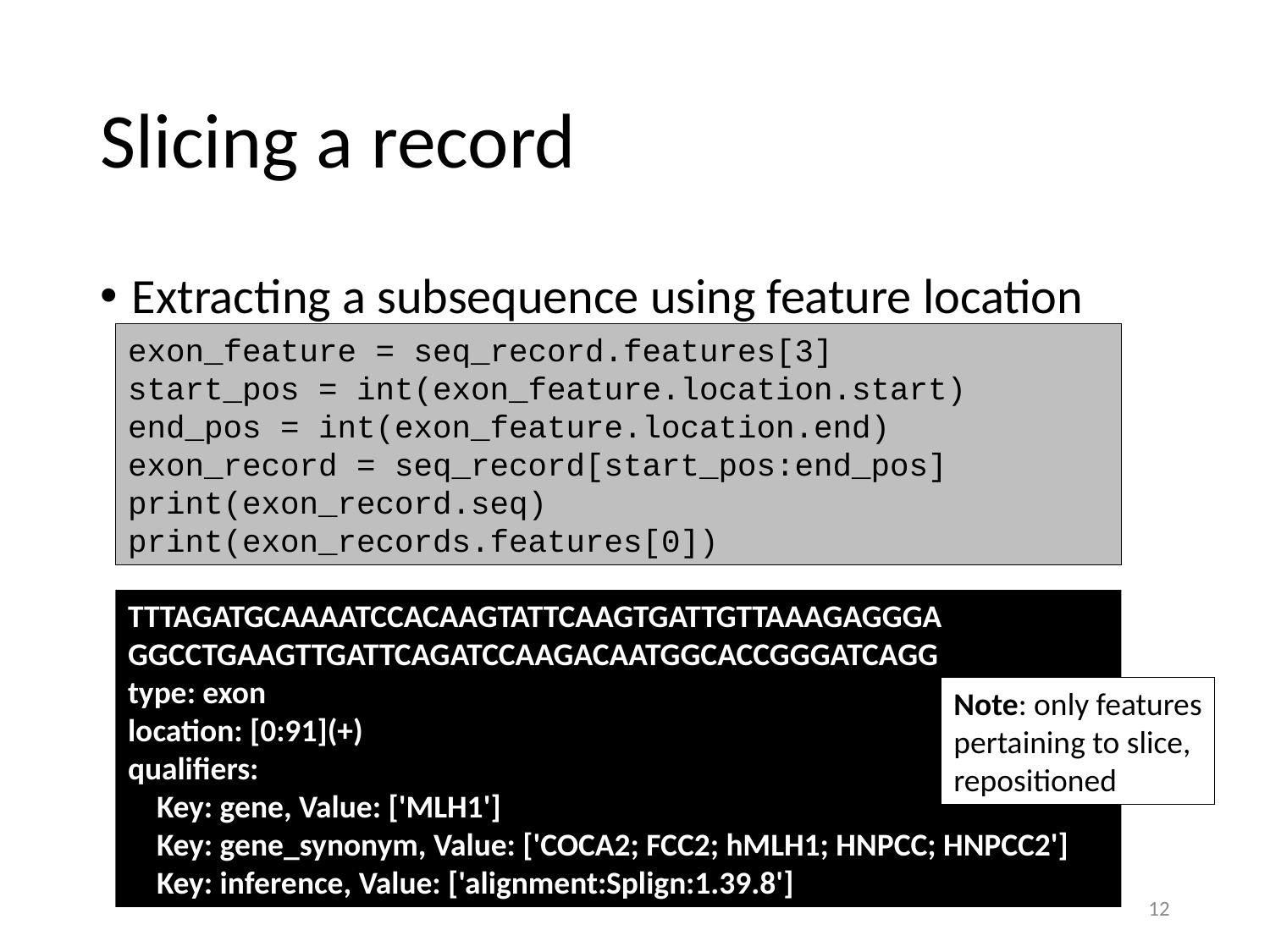

# Slicing a record
Extracting a subsequence using feature location
exon_feature = seq_record.features[3]
start_pos = int(exon_feature.location.start)
end_pos = int(exon_feature.location.end)
exon_record = seq_record[start_pos:end_pos]
print(exon_record.seq)
print(exon_records.features[0])
TTTAGATGCAAAATCCACAAGTATTCAAGTGATTGTTAAAGAGGGA
GGCCTGAAGTTGATTCAGATCCAAGACAATGGCACCGGGATCAGG
type: exon
location: [0:91](+)
qualifiers:
    Key: gene, Value: ['MLH1']
    Key: gene_synonym, Value: ['COCA2; FCC2; hMLH1; HNPCC; HNPCC2']
    Key: inference, Value: ['alignment:Splign:1.39.8']
Note: only features
pertaining to slice,
repositioned
12